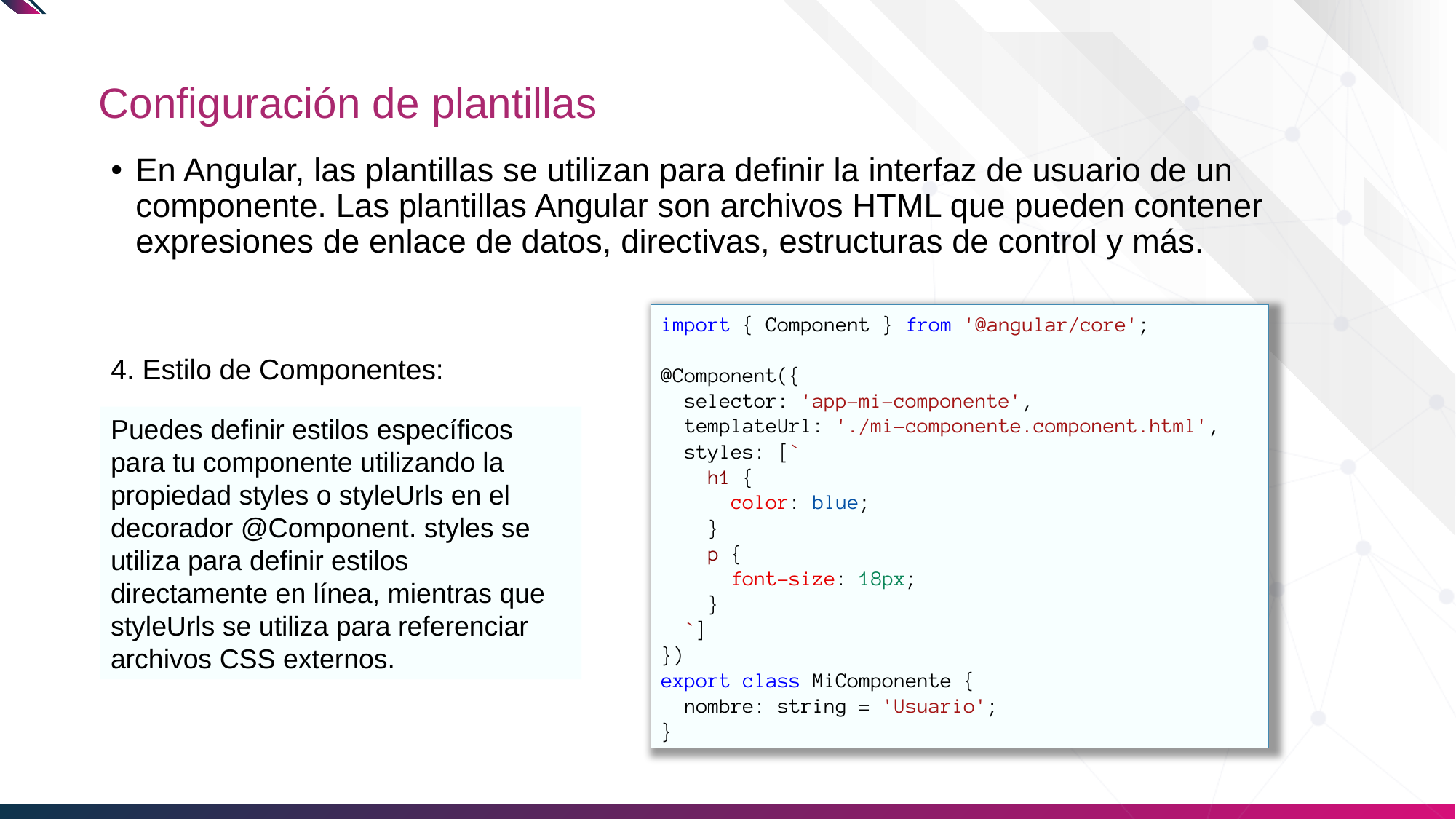

# Configuración de plantillas
En Angular, las plantillas se utilizan para definir la interfaz de usuario de un componente. Las plantillas Angular son archivos HTML que pueden contener expresiones de enlace de datos, directivas, estructuras de control y más.
import { Component } from '@angular/core';
@Component({
  selector: 'app-mi-componente',
  templateUrl: './mi-componente.component.html',
  styles: [`
    h1 {
      color: blue;
    }
    p {
      font-size: 18px;
    }
  `]
})
export class MiComponente {
  nombre: string = 'Usuario';
}
4. Estilo de Componentes:
Puedes definir estilos específicos para tu componente utilizando la propiedad styles o styleUrls en el decorador @Component. styles se utiliza para definir estilos directamente en línea, mientras que styleUrls se utiliza para referenciar archivos CSS externos.